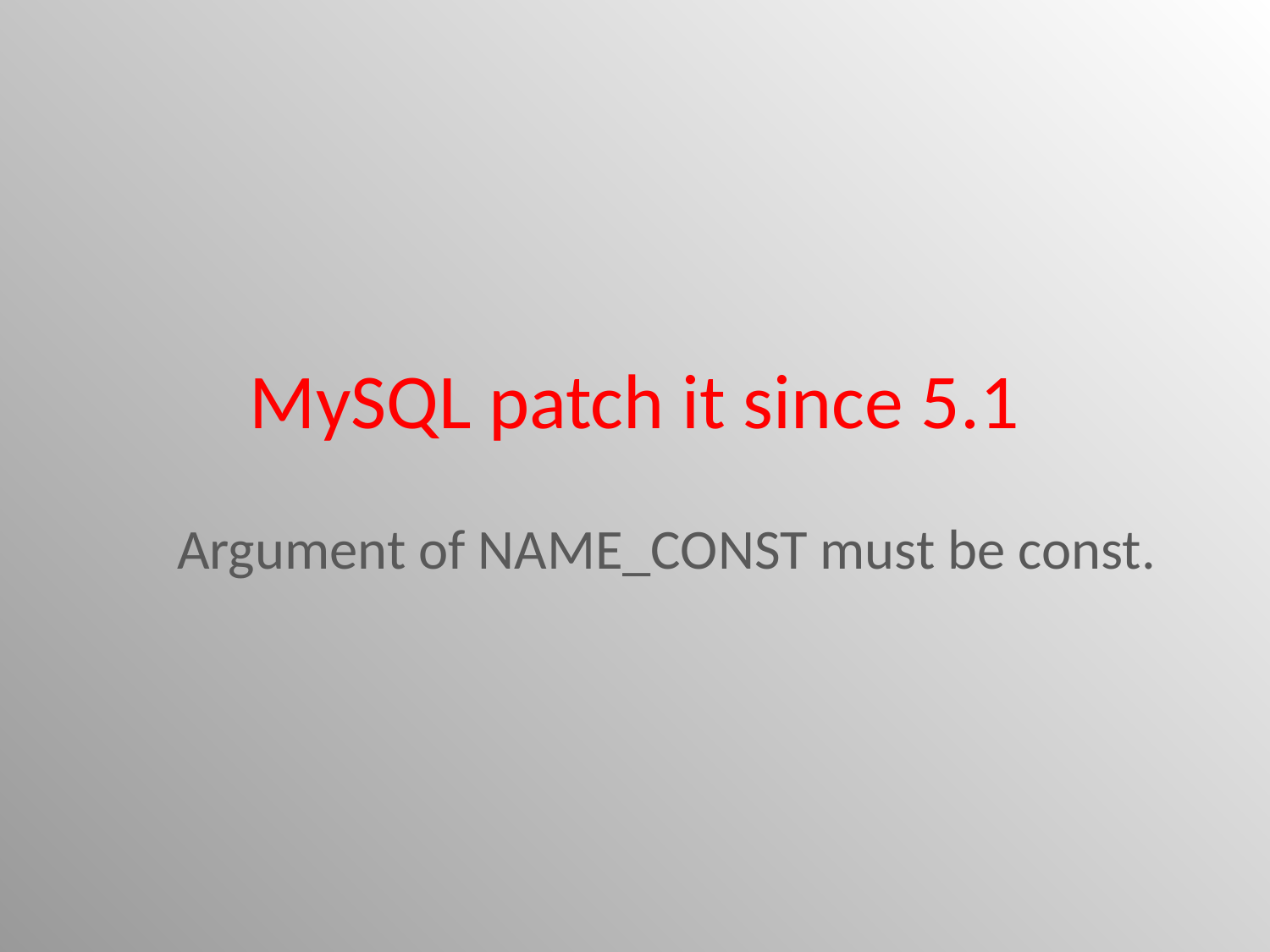

# MySQL patch it since 5.1
Argument of NAME_CONST must be const.